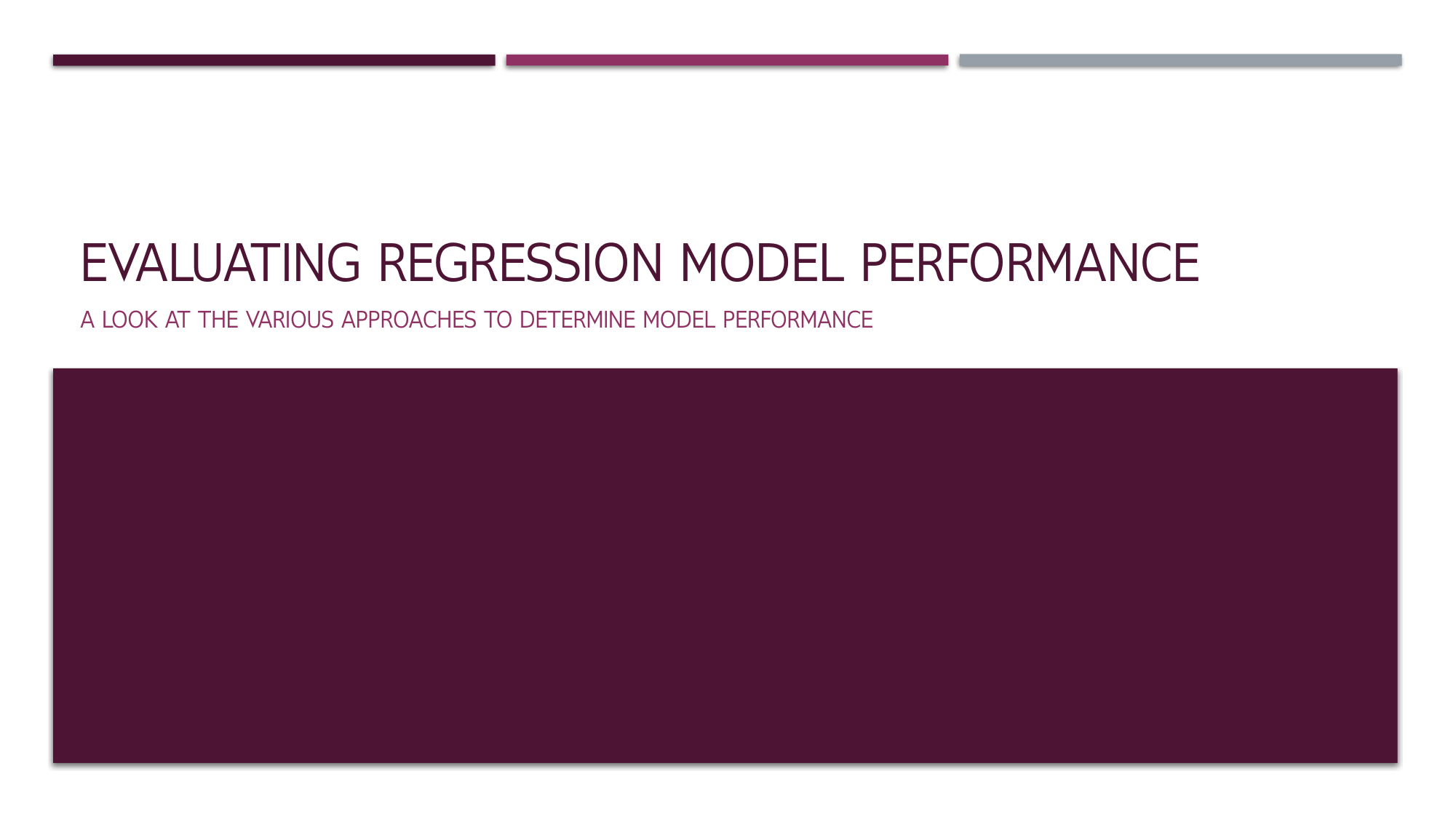

# Evaluating regression Model performance
A look at the various approaches to determine model performance